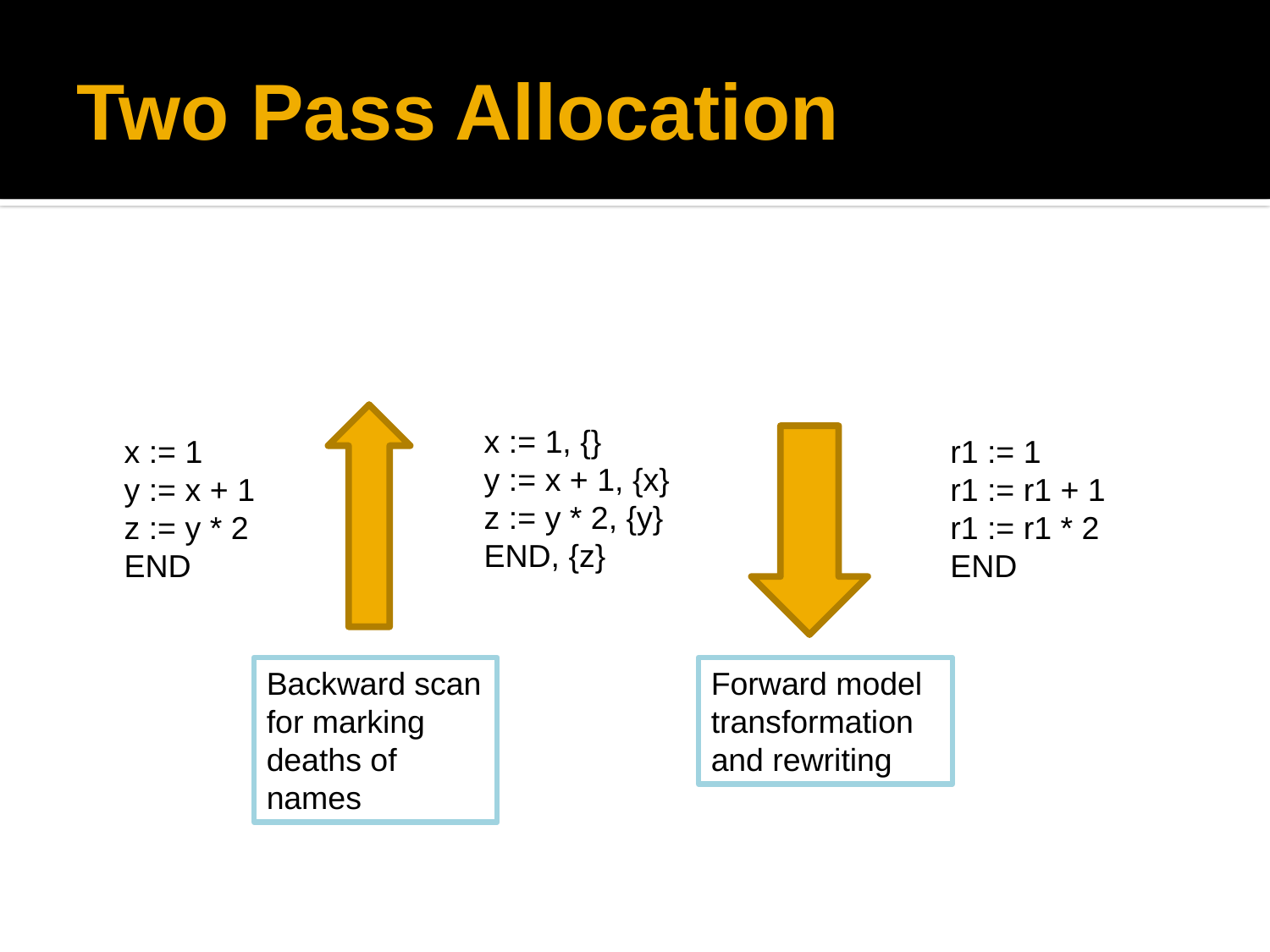

# Two Pass Allocation

x := 1, {}
y := x + 1, {x}
z := y * 2, {y}
END, {z}
r1 := 1
r1 := r1 + 1
r1 := r1 * 2
END
x := 1
y := x + 1
z := y * 2
END

Backward scan for marking deaths of names
Forward model transformation and rewriting